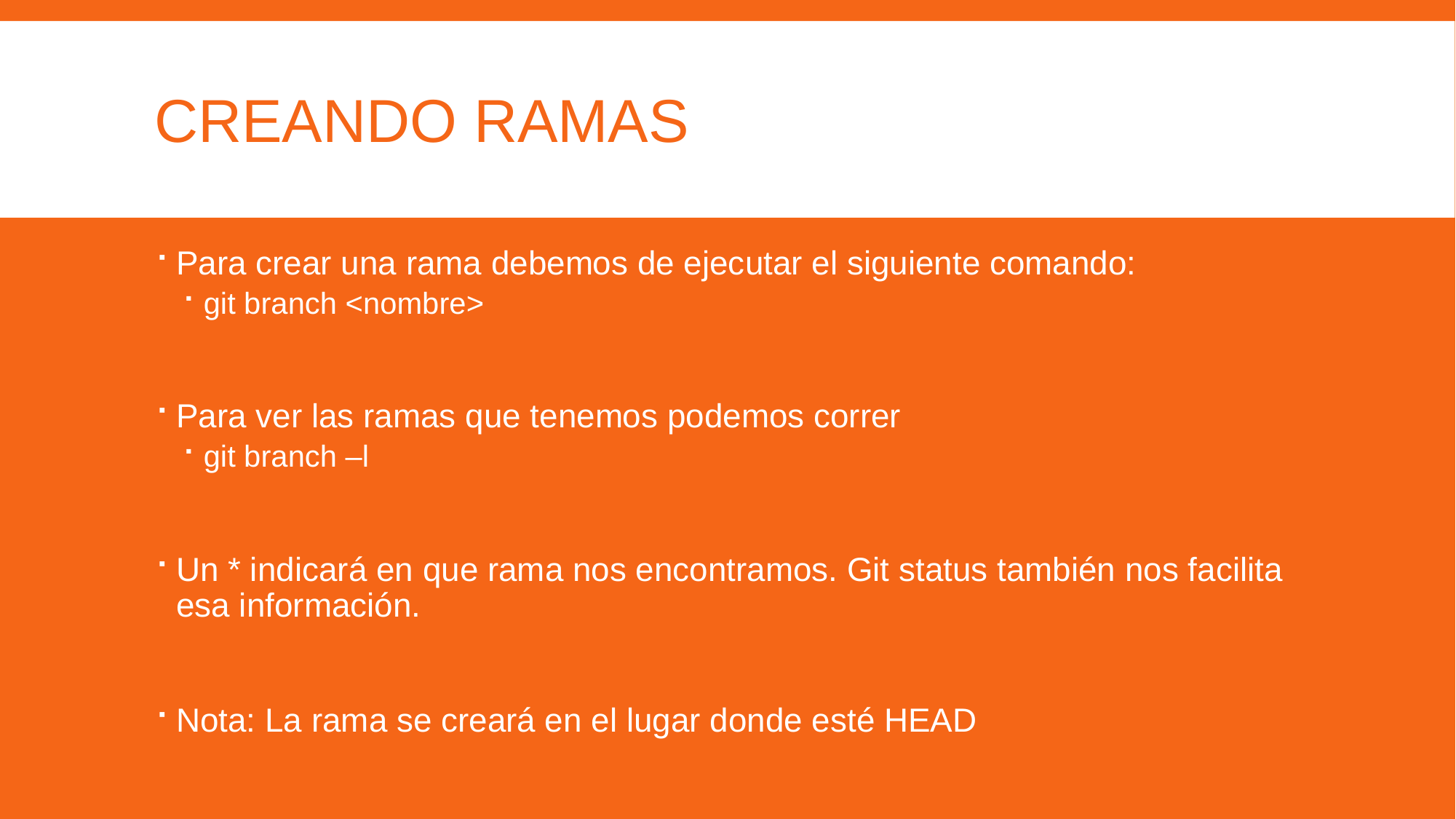

# Creando ramas
Para crear una rama debemos de ejecutar el siguiente comando:
git branch <nombre>

Para ver las ramas que tenemos podemos correr
git branch –l

Un * indicará en que rama nos encontramos. Git status también nos facilita esa información.

Nota: La rama se creará en el lugar donde esté HEAD